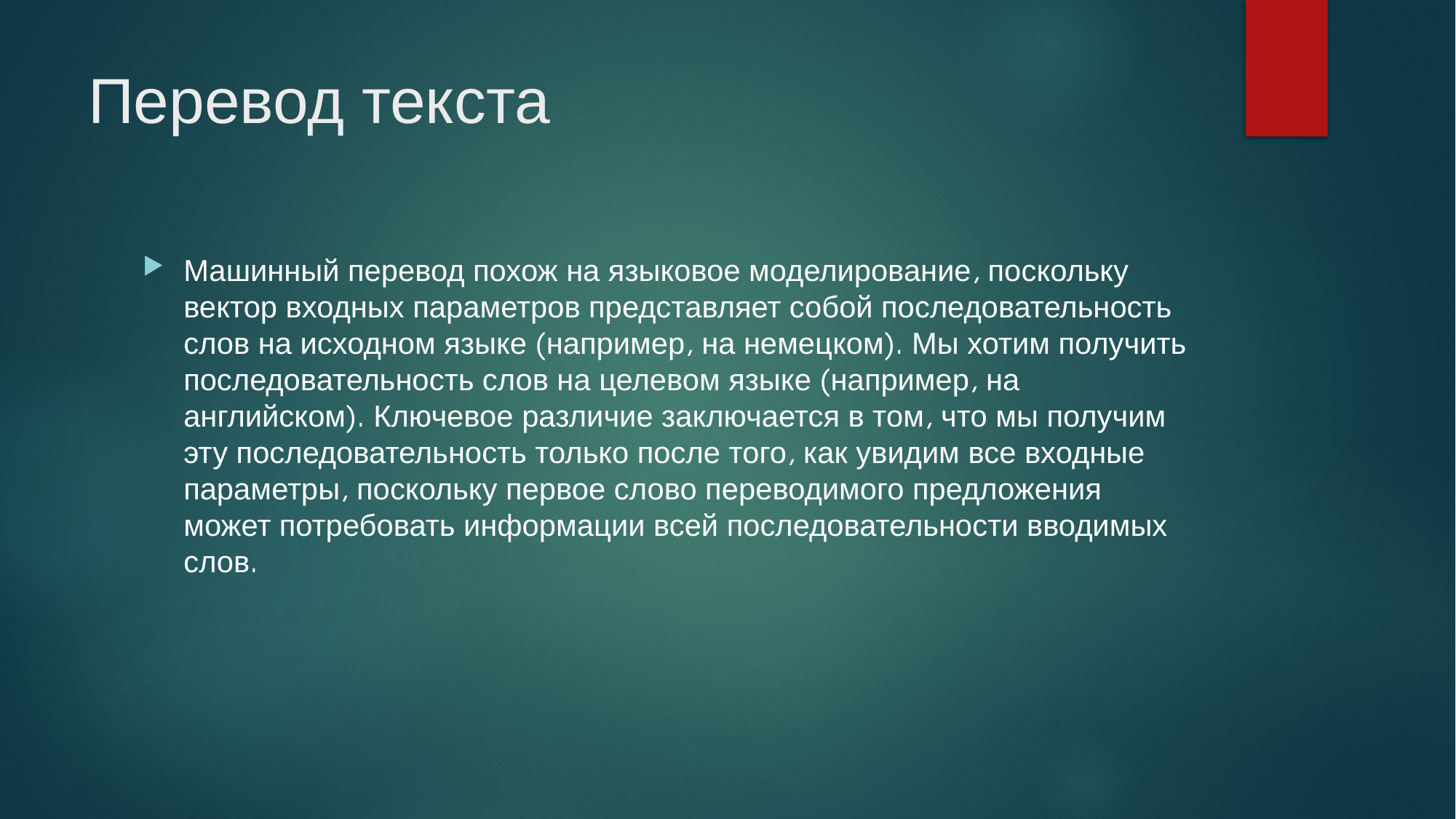

# Перевод текста
Машинный перевод похож на языковое моделирование, поскольку вектор входных параметров представляет собой последовательность слов на исходном языке (например, на немецком). Мы хотим получить последовательность слов на целевом языке (например, на английском). Ключевое различие заключается в том, что мы получим эту последовательность только после того, как увидим все входные параметры, поскольку первое слово переводимого предложения может потребовать информации всей последовательности вводимых слов.